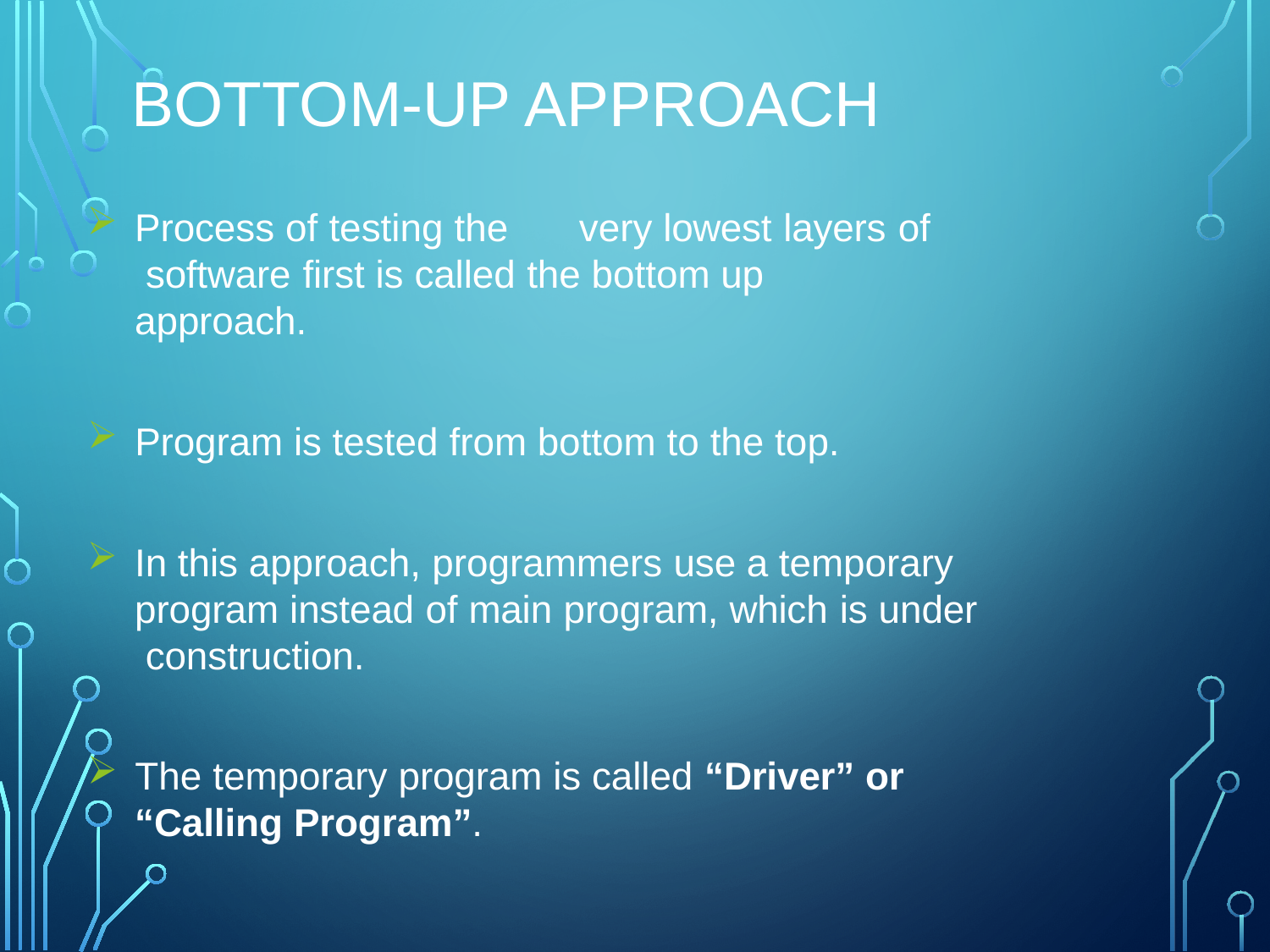

# Bottom-up approach
Process of testing the	very lowest layers of  software first is called the bottom up approach.

Program is tested from bottom to the top.

In this approach, programmers use a temporary  program instead of main program, which is under  construction.

The temporary program is called “Driver” or
“Calling Program”.